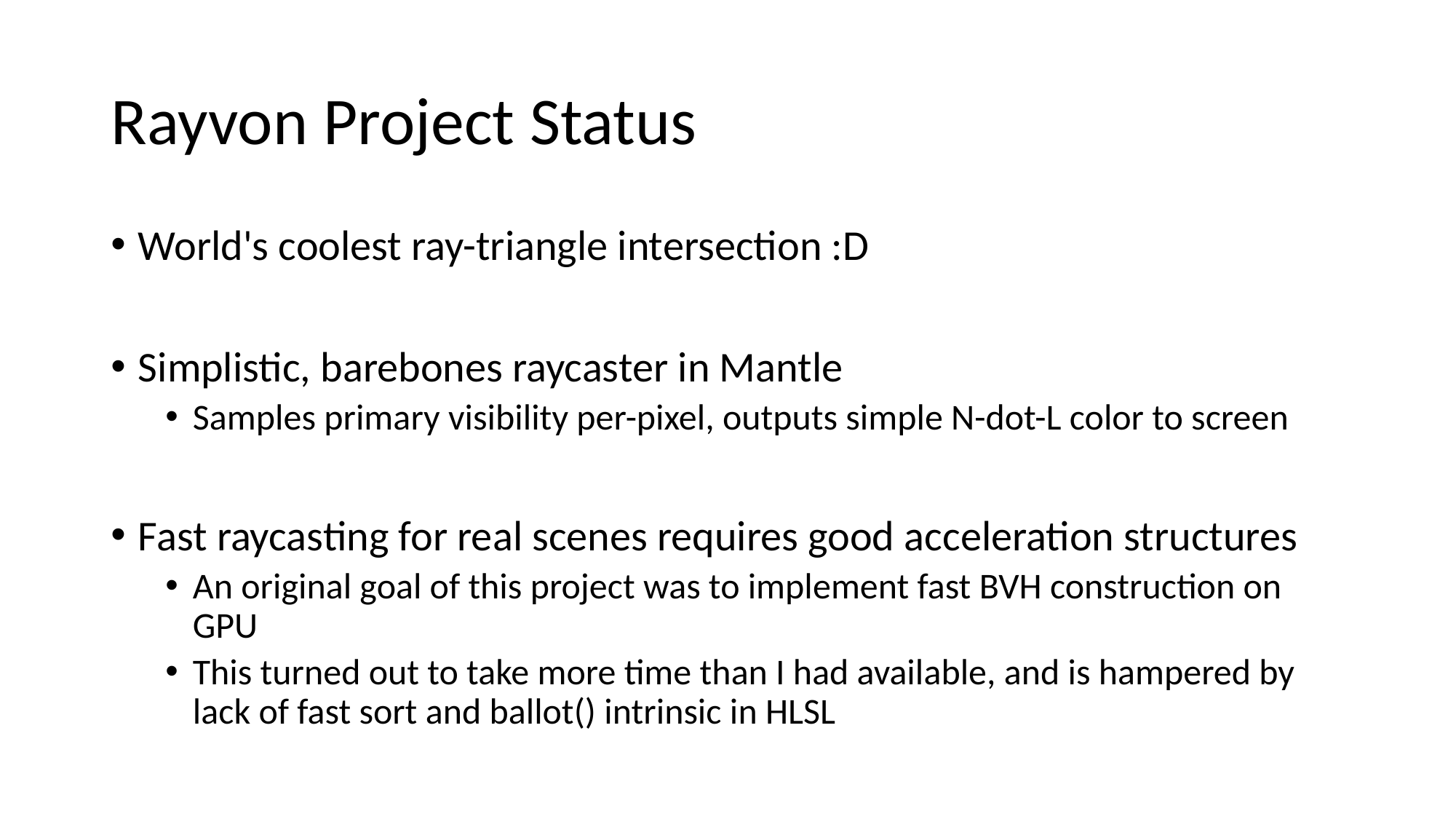

# Rayvon Project Status
World's coolest ray-triangle intersection :D

Simplistic, barebones raycaster in Mantle
Samples primary visibility per-pixel, outputs simple N-dot-L color to screen

Fast raycasting for real scenes requires good acceleration structures
An original goal of this project was to implement fast BVH construction on GPU
This turned out to take more time than I had available, and is hampered by lack of fast sort and ballot() intrinsic in HLSL